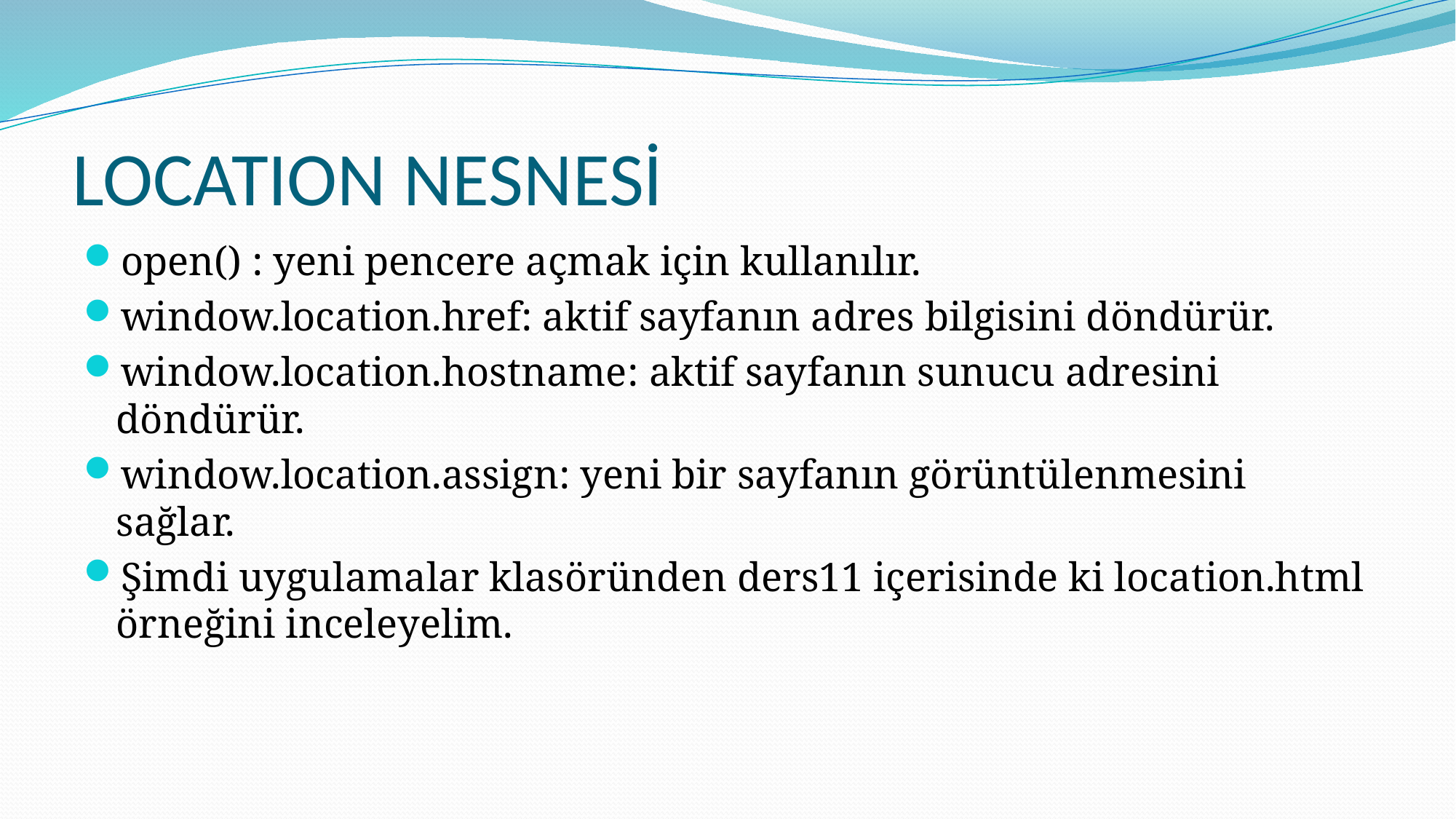

# LOCATION NESNESİ
open() : yeni pencere açmak için kullanılır.
window.location.href: aktif sayfanın adres bilgisini döndürür.
window.location.hostname: aktif sayfanın sunucu adresini döndürür.
window.location.assign: yeni bir sayfanın görüntülenmesini sağlar.
Şimdi uygulamalar klasöründen ders11 içerisinde ki location.html örneğini inceleyelim.